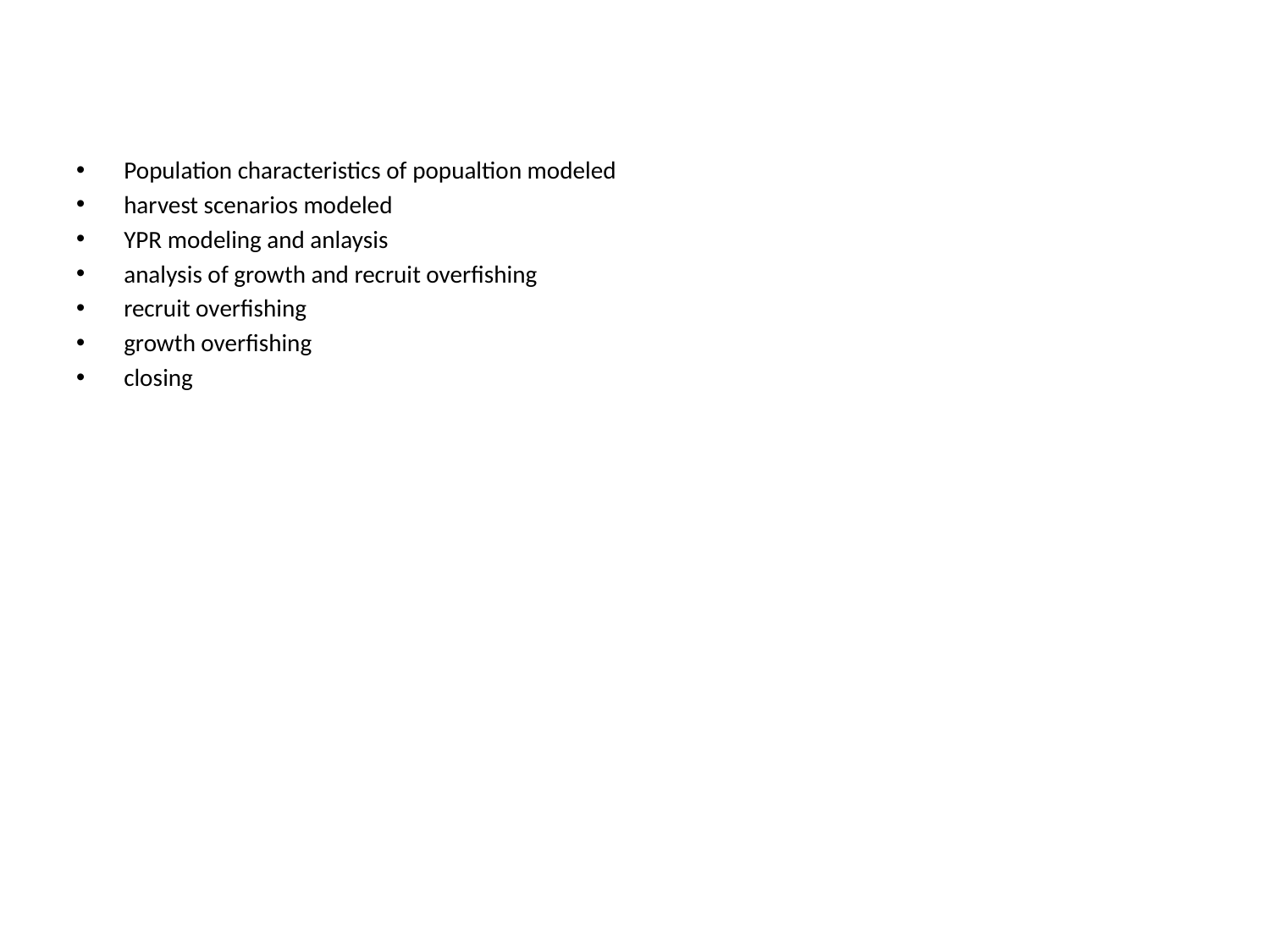

#
Population characteristics of popualtion modeled
harvest scenarios modeled
YPR modeling and anlaysis
analysis of growth and recruit overfishing
recruit overfishing
growth overfishing
closing